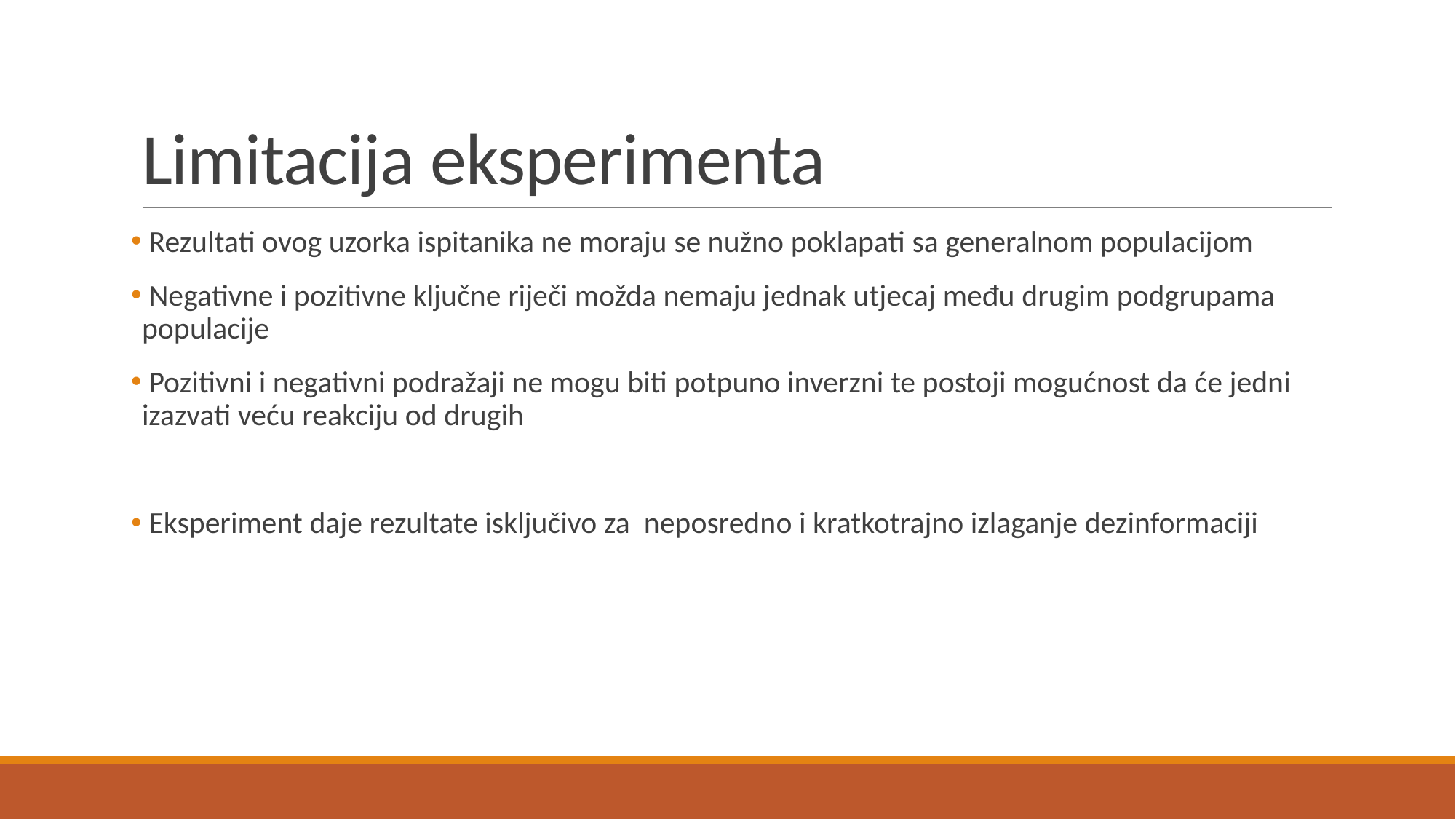

# Limitacija eksperimenta
 Rezultati ovog uzorka ispitanika ne moraju se nužno poklapati sa generalnom populacijom
 Negativne i pozitivne ključne riječi možda nemaju jednak utjecaj među drugim podgrupama populacije
 Pozitivni i negativni podražaji ne mogu biti potpuno inverzni te postoji mogućnost da će jedni izazvati veću reakciju od drugih

 Eksperiment daje rezultate isključivo za  neposredno i kratkotrajno izlaganje dezinformaciji